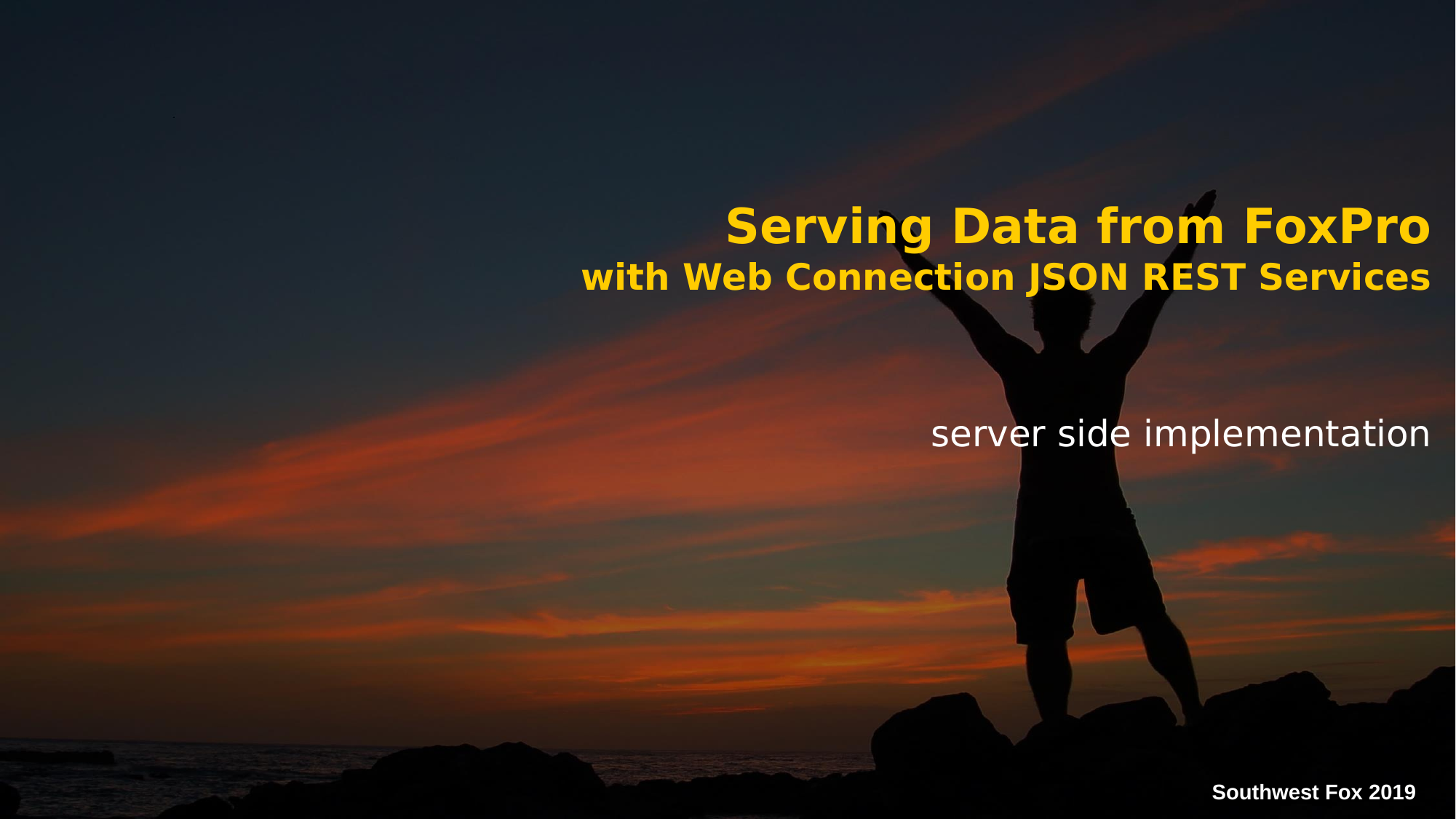

# Serving Data from FoxPro with Web Connection JSON REST Services
server side implementation